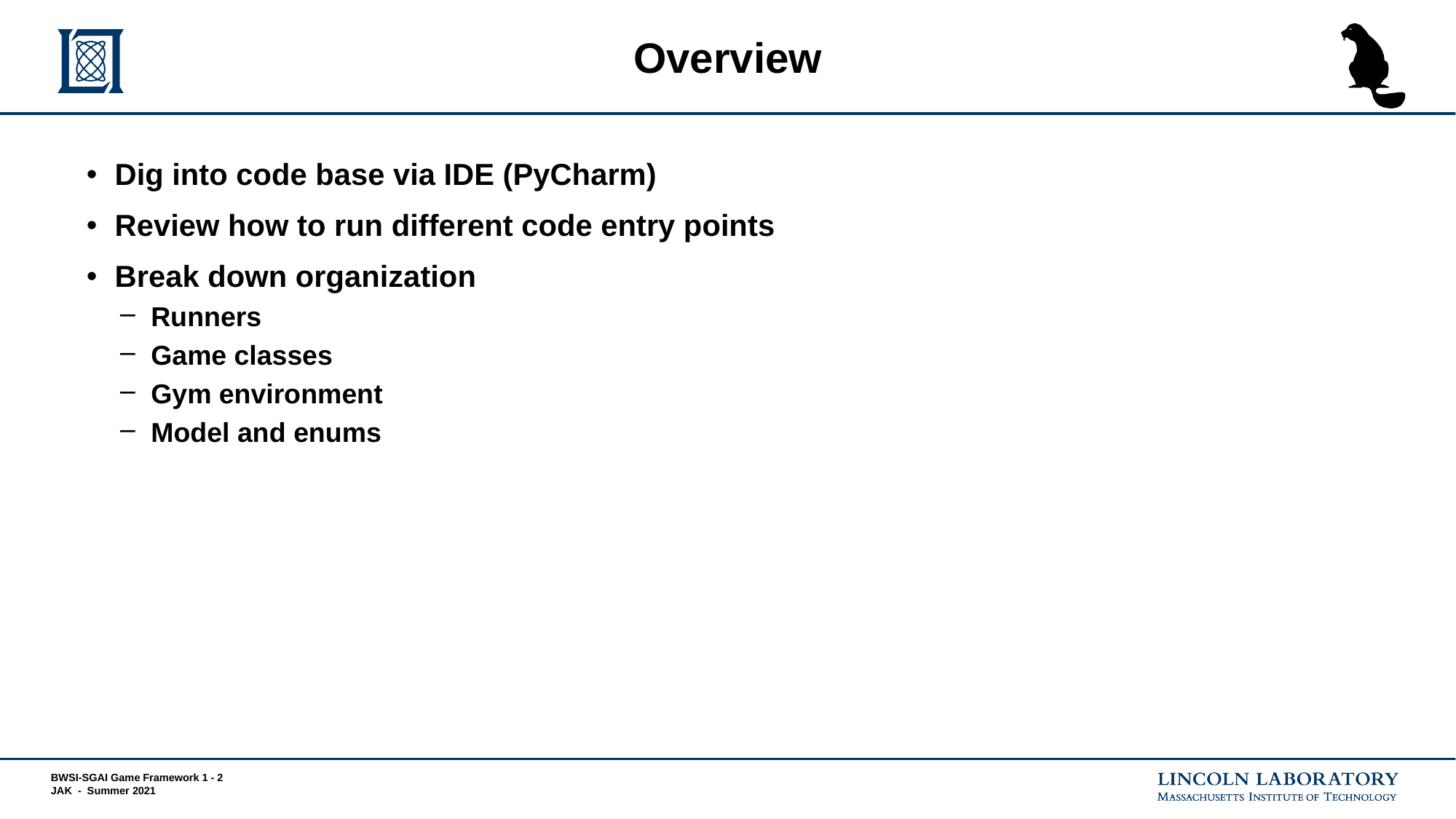

# Overview
Dig into code base via IDE (PyCharm)
Review how to run different code entry points
Break down organization
Runners
Game classes
Gym environment
Model and enums